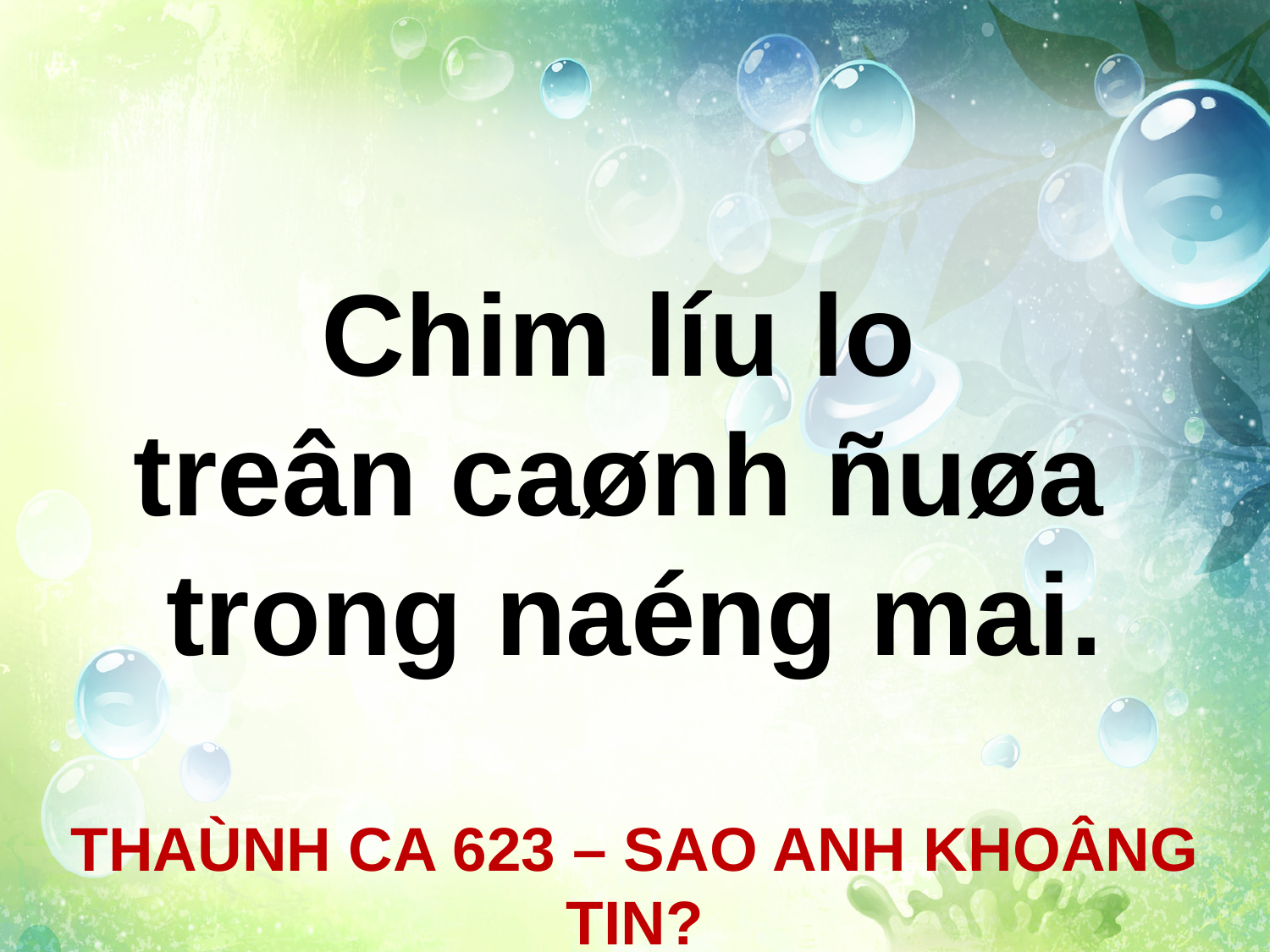

Chim líu lo
treân caønh ñuøa
trong naéng mai.
THAÙNH CA 623 – SAO ANH KHOÂNG TIN?